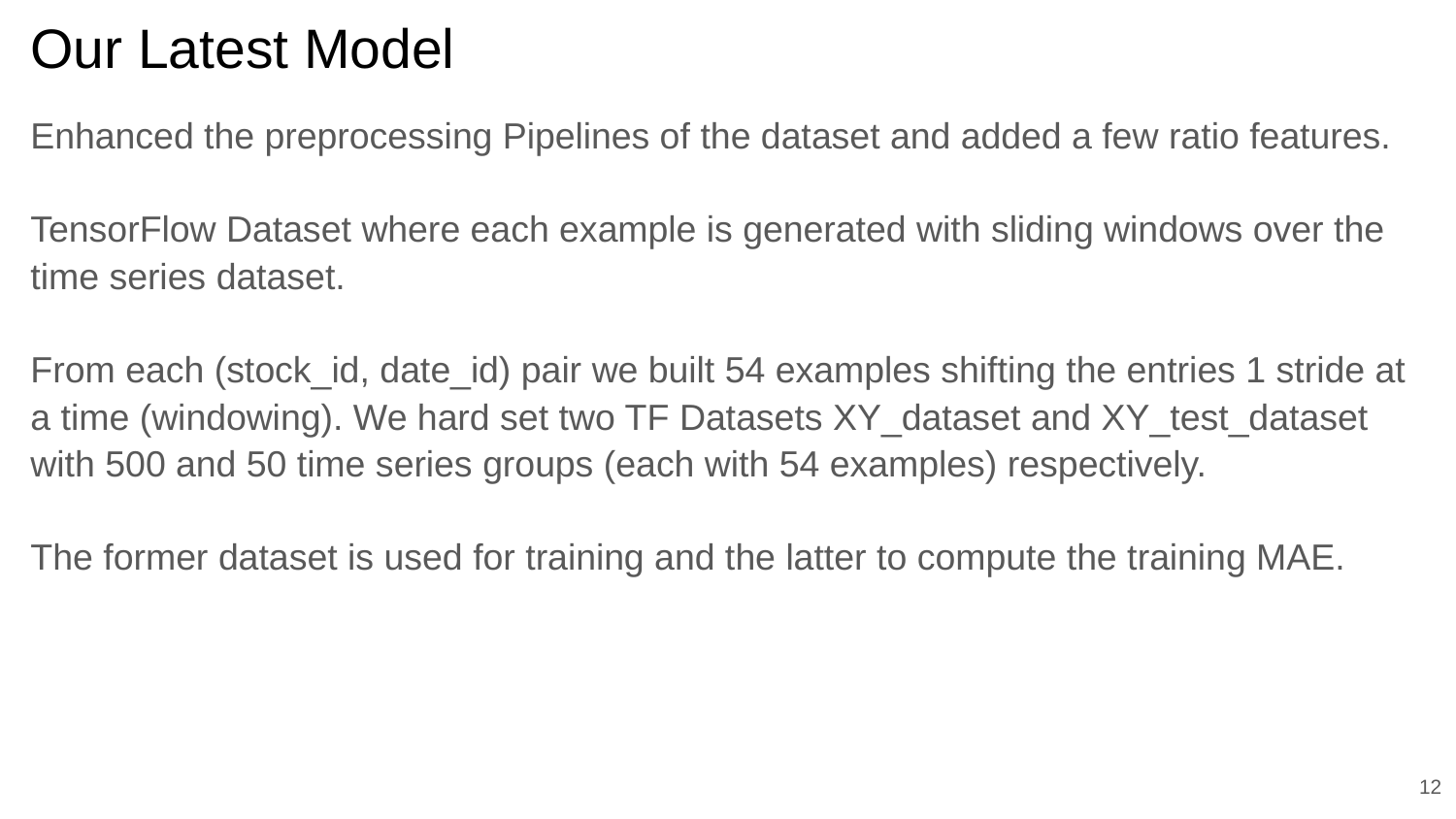

# Our Latest Model
Enhanced the preprocessing Pipelines of the dataset and added a few ratio features.

TensorFlow Dataset where each example is generated with sliding windows over the time series dataset.

From each (stock_id, date_id) pair we built 54 examples shifting the entries 1 stride at a time (windowing). We hard set two TF Datasets XY_dataset and XY_test_dataset with 500 and 50 time series groups (each with 54 examples) respectively.

The former dataset is used for training and the latter to compute the training MAE.
12